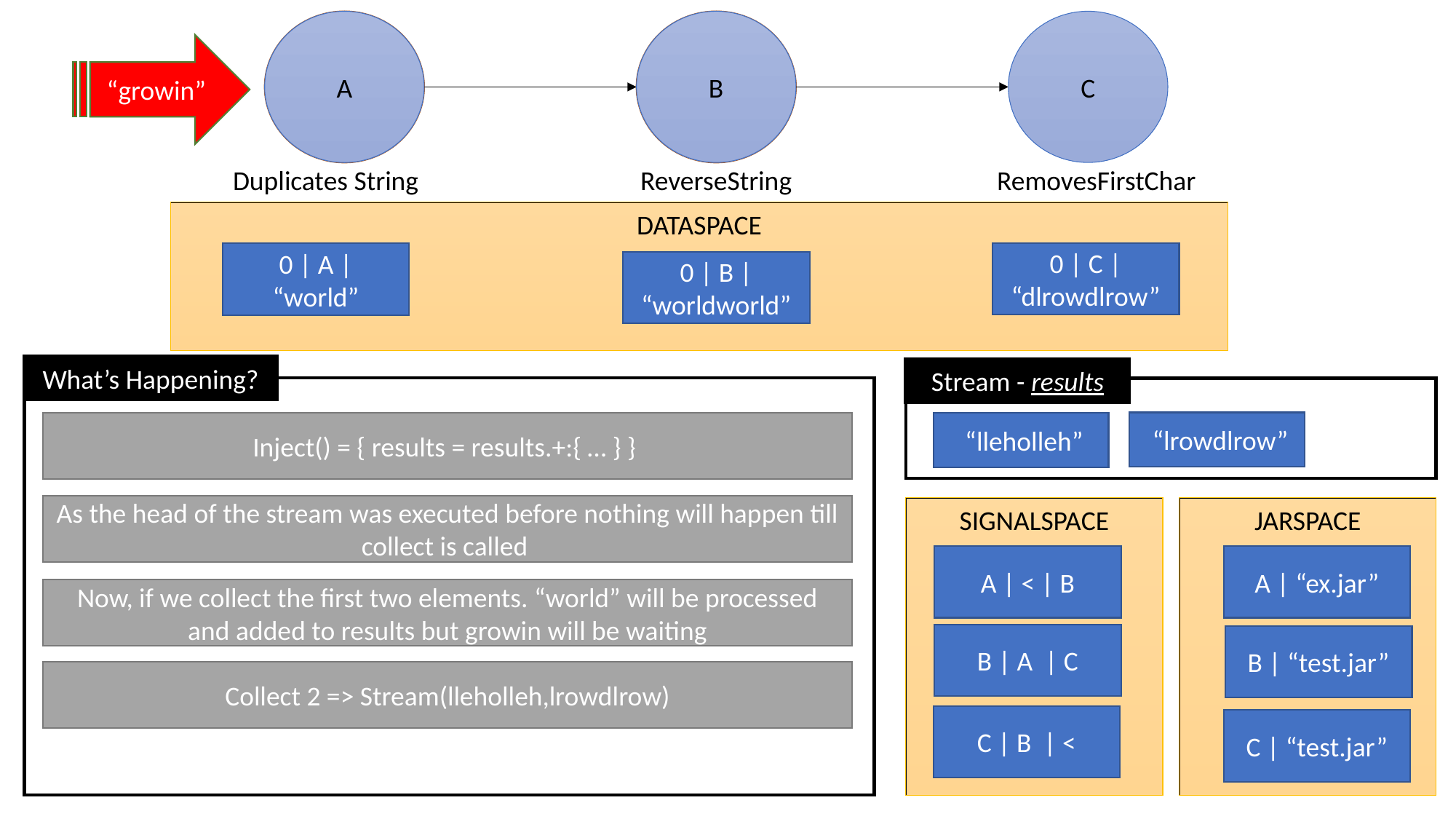

B
C
A
A
B
“world”
“growin”
Duplicates String		             ReverseString		RemovesFirstChar
DATASPACE

0 | C | “dlrowdlrow”
0 | A | “world”
0 | B | “worldworld”
What’s Happening?
Stream - results

 “lrowdlrow”
 “lleholleh”
Inject() = { results = results.+:{ … } }
As the head of the stream was executed before nothing will happen till collect is called
SIGNALSPACE

JARSPACE

A | “ex.jar”
A | < | B
Now, if we collect the first two elements. “world” will be processed and added to results but growin will be waiting
B | A  | C
B | “test.jar”
Collect 2 => Stream(lleholleh,lrowdlrow)
C | B  | <
C | “test.jar”